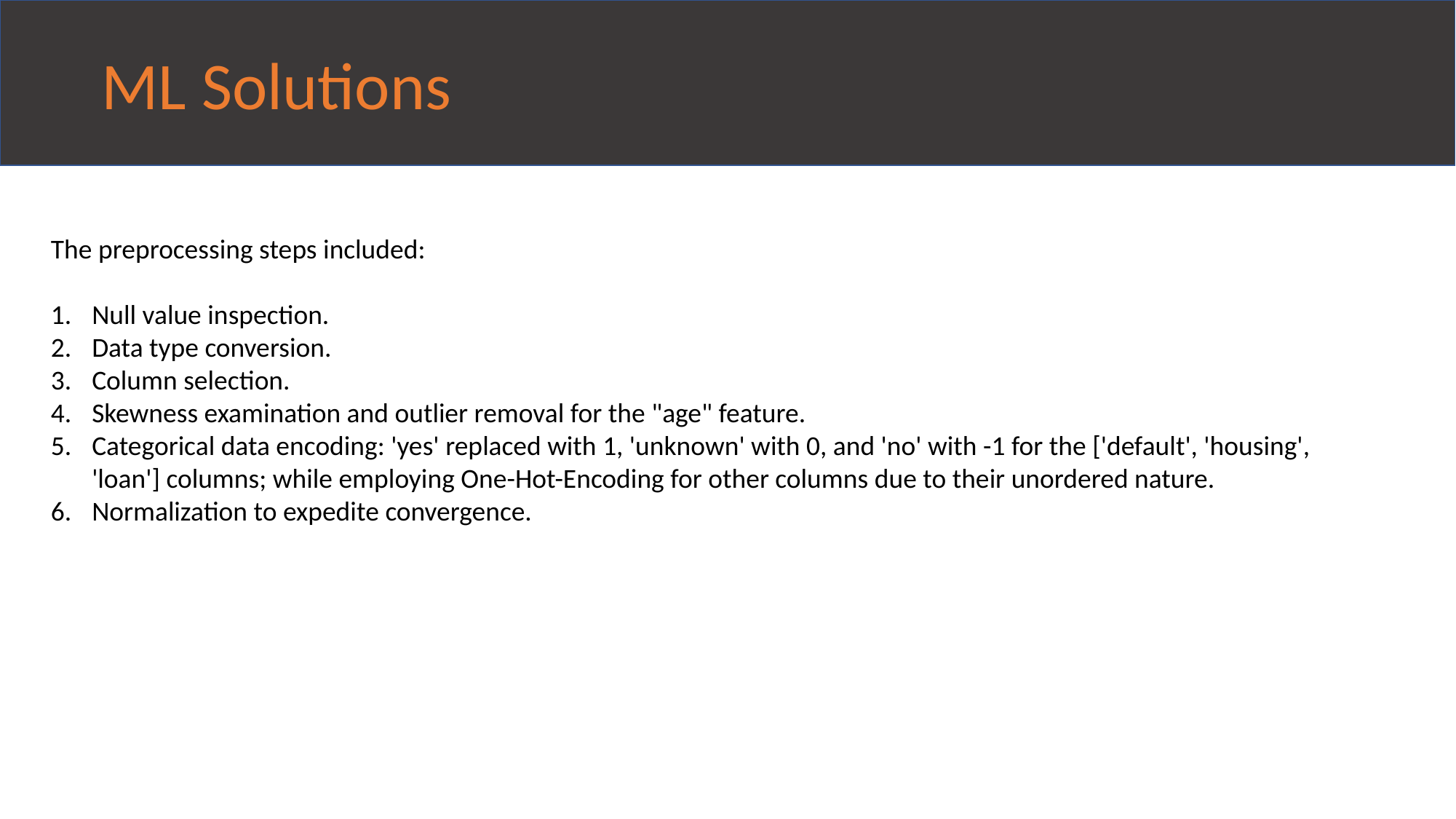

ML Solutions
The preprocessing steps included:

Null value inspection.
Data type conversion.
Column selection.
Skewness examination and outlier removal for the "age" feature.
Categorical data encoding: 'yes' replaced with 1, 'unknown' with 0, and 'no' with -1 for the ['default', 'housing', 'loan'] columns; while employing One-Hot-Encoding for other columns due to their unordered nature.
Normalization to expedite convergence.